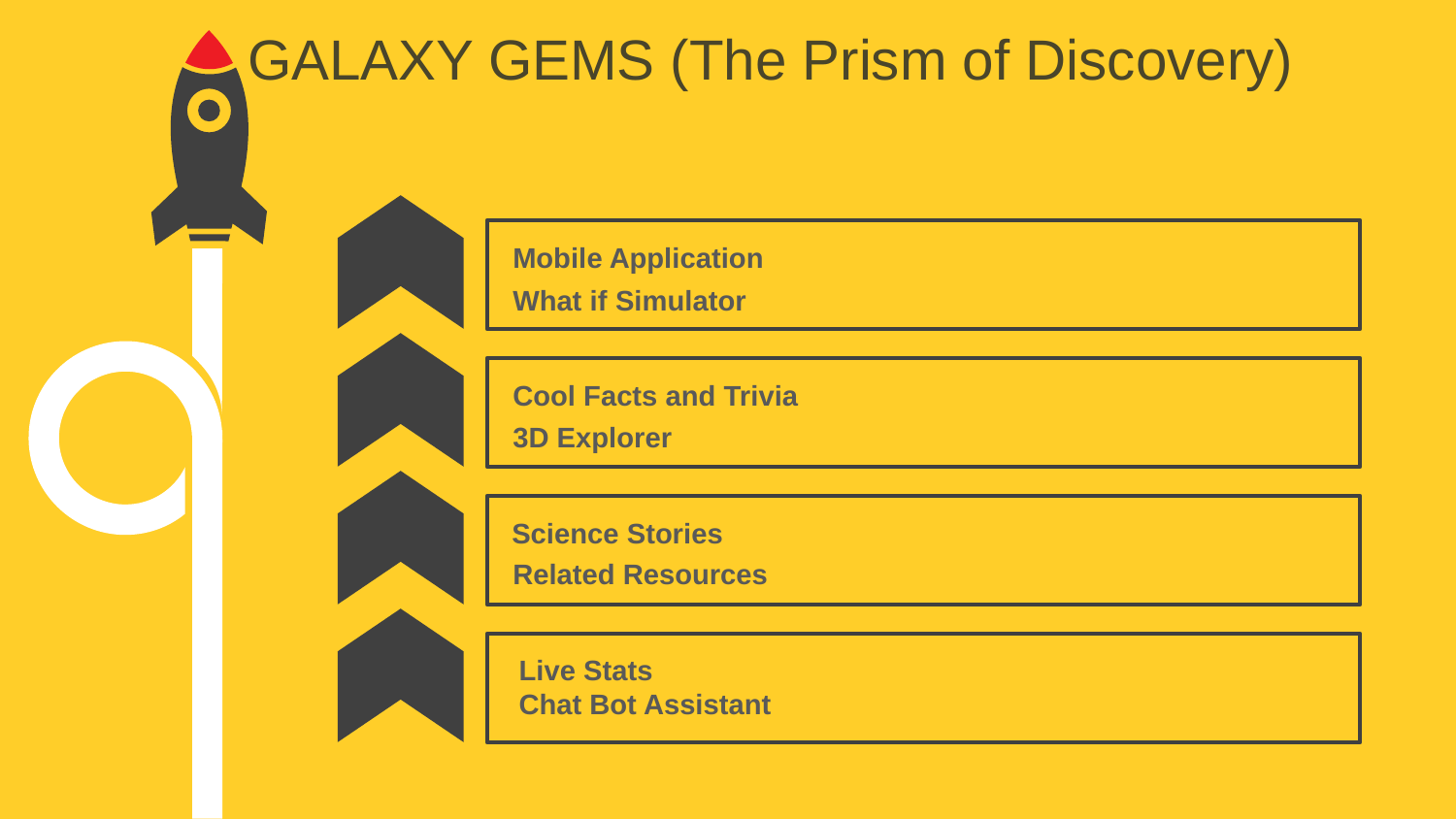

GALAXY GEMS (The Prism of Discovery)

Mobile Application
What if Simulator

Cool Facts and Trivia
3D Explorer

Science Stories
Related Resources

Live Stats
Chat Bot Assistant